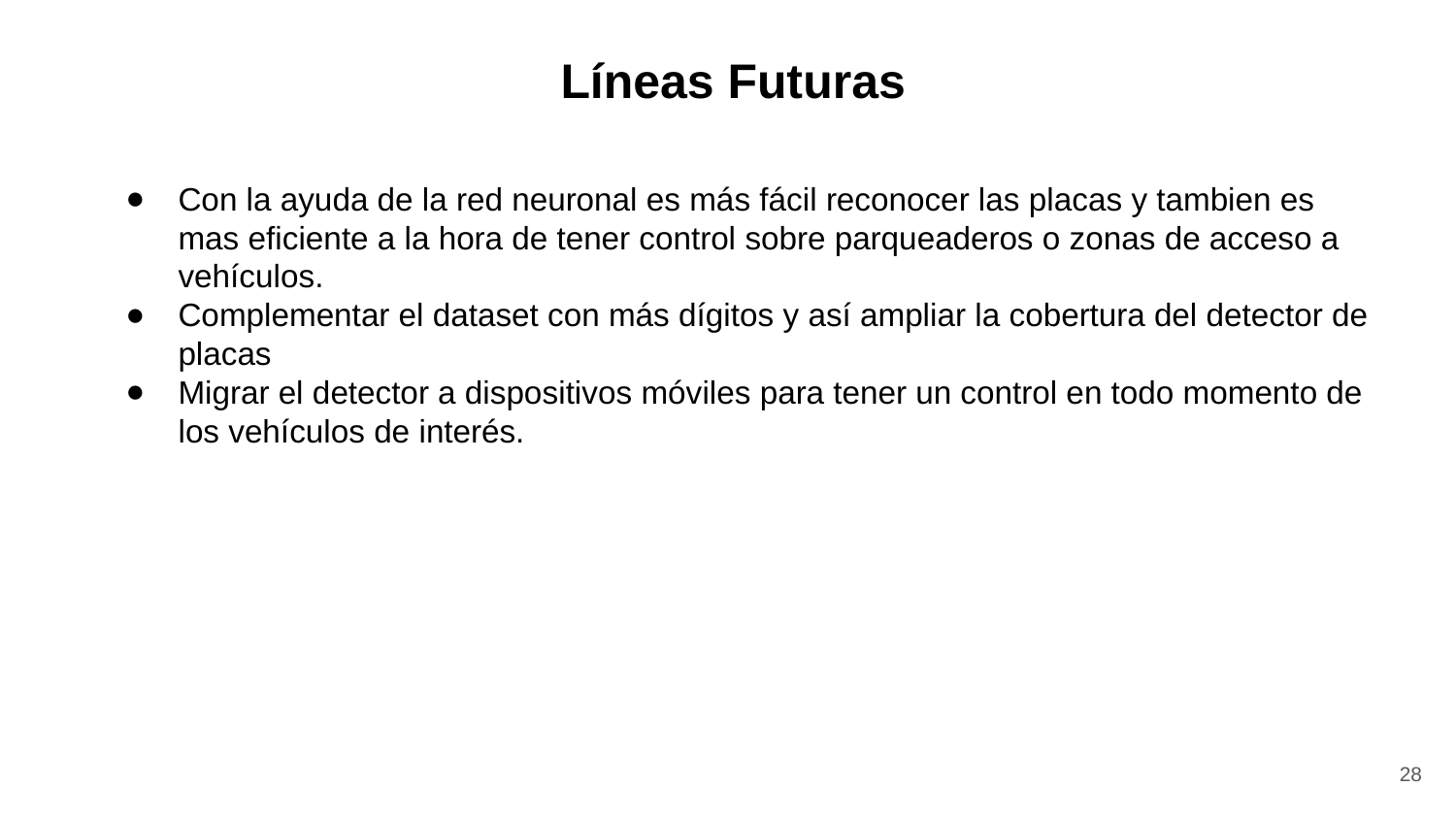

Líneas Futuras
Con la ayuda de la red neuronal es más fácil reconocer las placas y tambien es mas eficiente a la hora de tener control sobre parqueaderos o zonas de acceso a vehículos.
Complementar el dataset con más dígitos y así ampliar la cobertura del detector de placas
Migrar el detector a dispositivos móviles para tener un control en todo momento de los vehículos de interés.

28